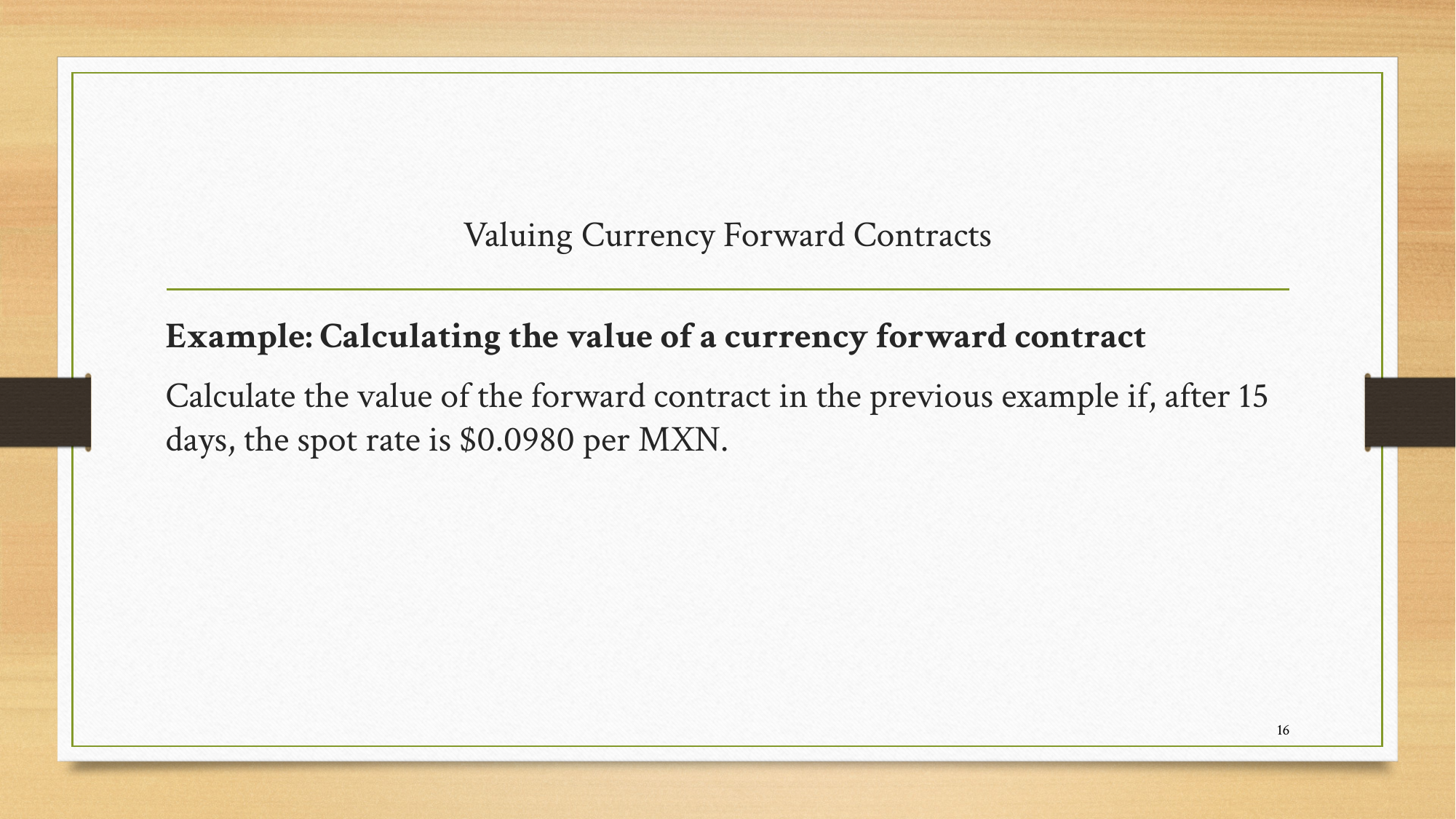

# Valuing Currency Forward Contracts
Example: Calculating the value of a currency forward contract
Calculate the value of the forward contract in the previous example if, after 15 days, the spot rate is $0.0980 per MXN.
16